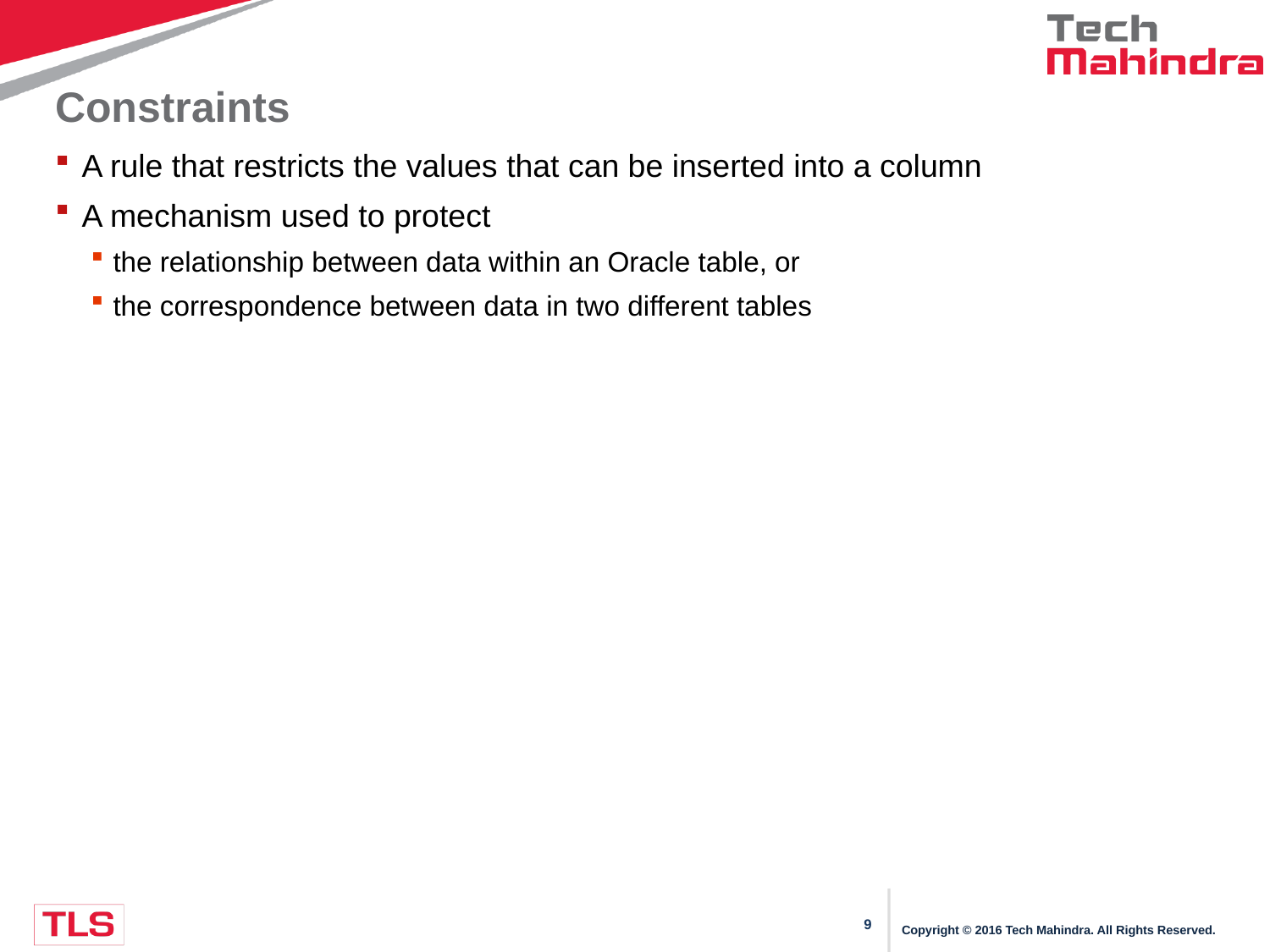

# Constraints
A rule that restricts the values that can be inserted into a column
A mechanism used to protect
the relationship between data within an Oracle table, or
the correspondence between data in two different tables
Copyright © 2016 Tech Mahindra. All Rights Reserved.